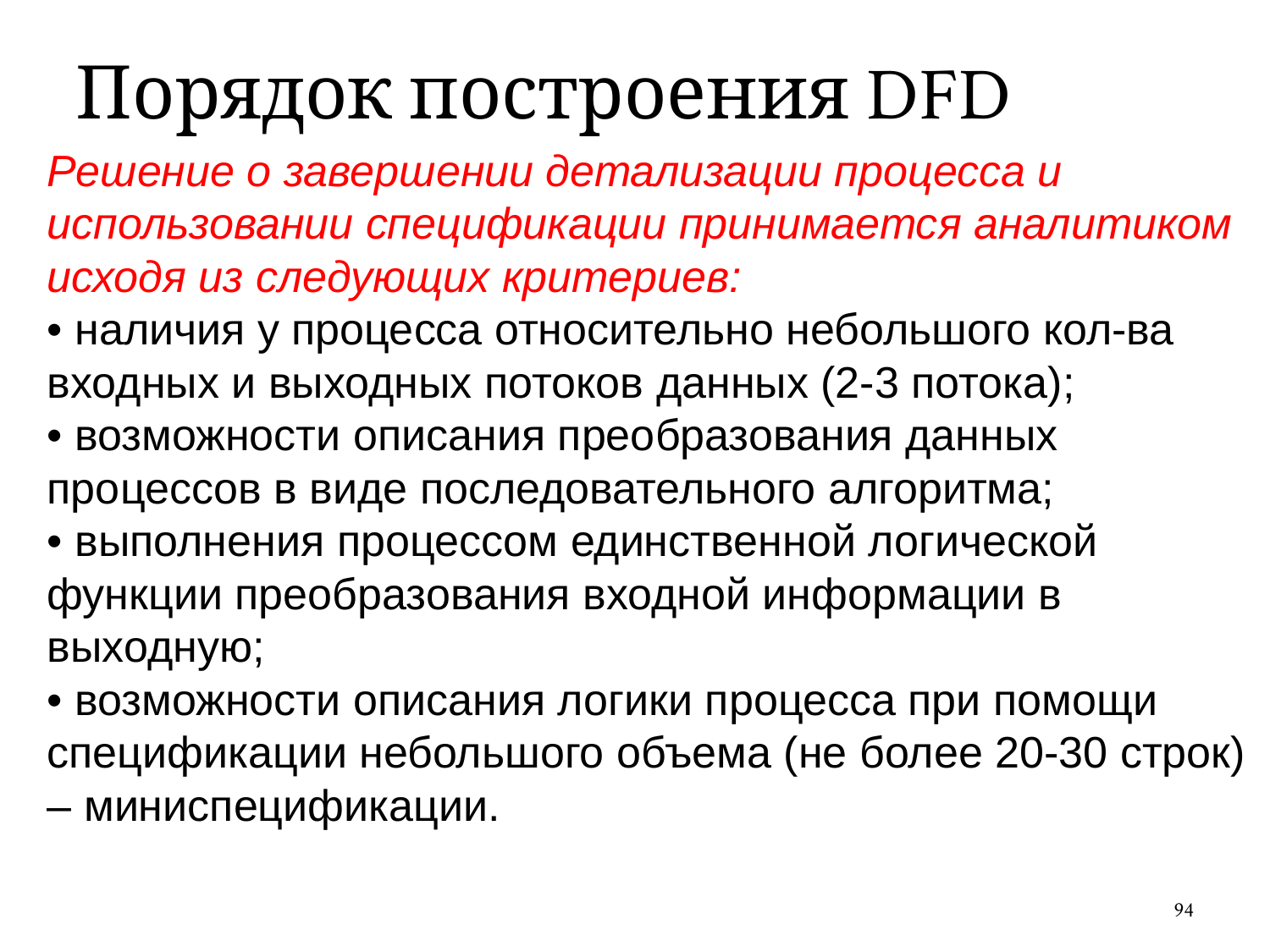

Порядок построения DFD
Решение о завершении детализации процесса и использовании спецификации принимается аналитиком исходя из следующих критериев:
• наличия у процесса относительно небольшого кол-ва входных и выходных потоков данных (2-3 потока);
• возможности описания преобразования данных процессов в виде последовательного алгоритма;
• выполнения процессом единственной логической функции преобразования входной информации в выходную;
• возможности описания логики процесса при помощи спецификации небольшого объема (не более 20-30 строк) – миниспецификации.
94